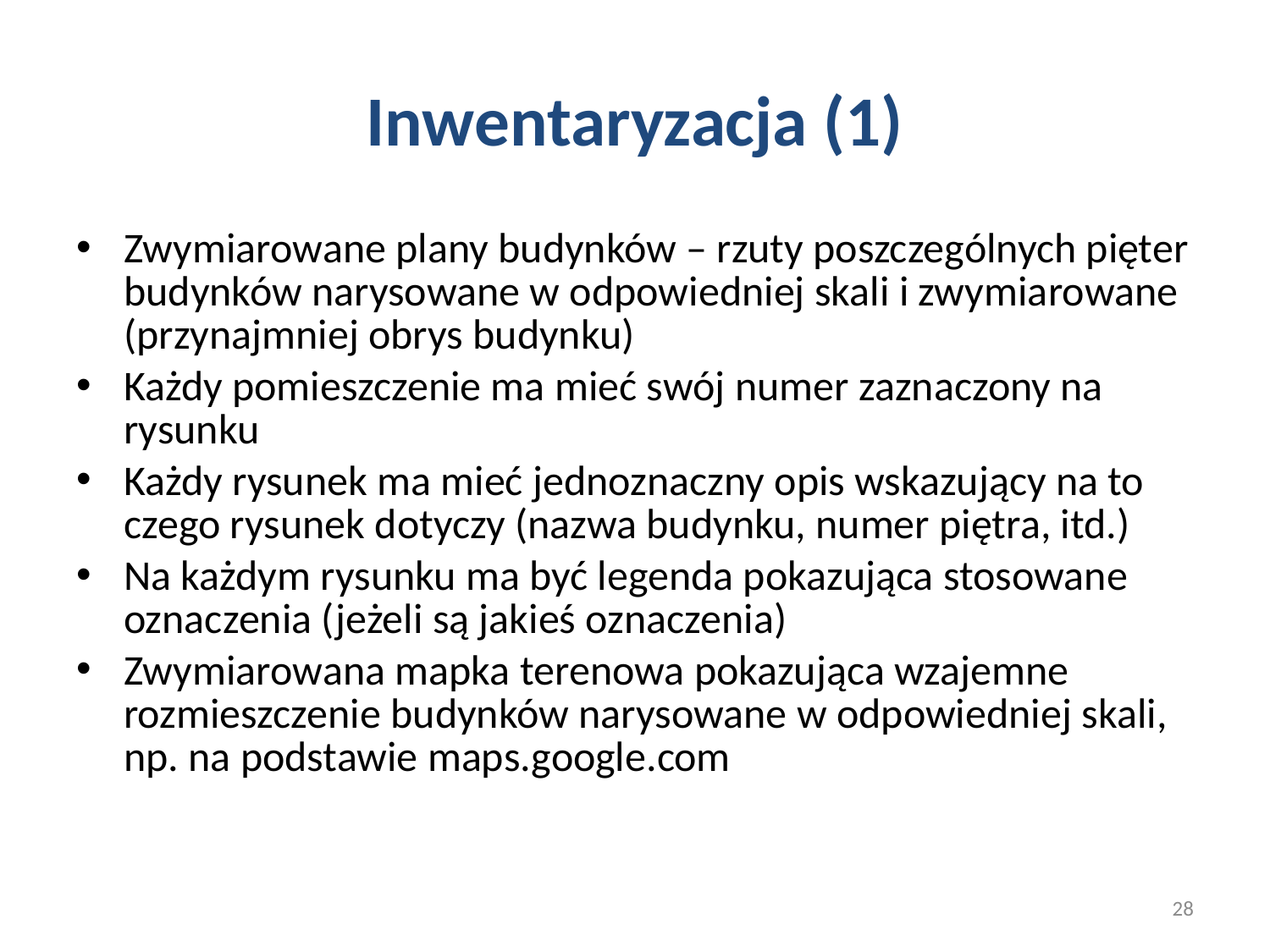

# Inwentaryzacja (1)
Zwymiarowane plany budynków – rzuty poszczególnych pięter budynków narysowane w odpowiedniej skali i zwymiarowane (przynajmniej obrys budynku)
Każdy pomieszczenie ma mieć swój numer zaznaczony na rysunku
Każdy rysunek ma mieć jednoznaczny opis wskazujący na to czego rysunek dotyczy (nazwa budynku, numer piętra, itd.)
Na każdym rysunku ma być legenda pokazująca stosowane oznaczenia (jeżeli są jakieś oznaczenia)
Zwymiarowana mapka terenowa pokazująca wzajemne rozmieszczenie budynków narysowane w odpowiedniej skali, np. na podstawie maps.google.com

28